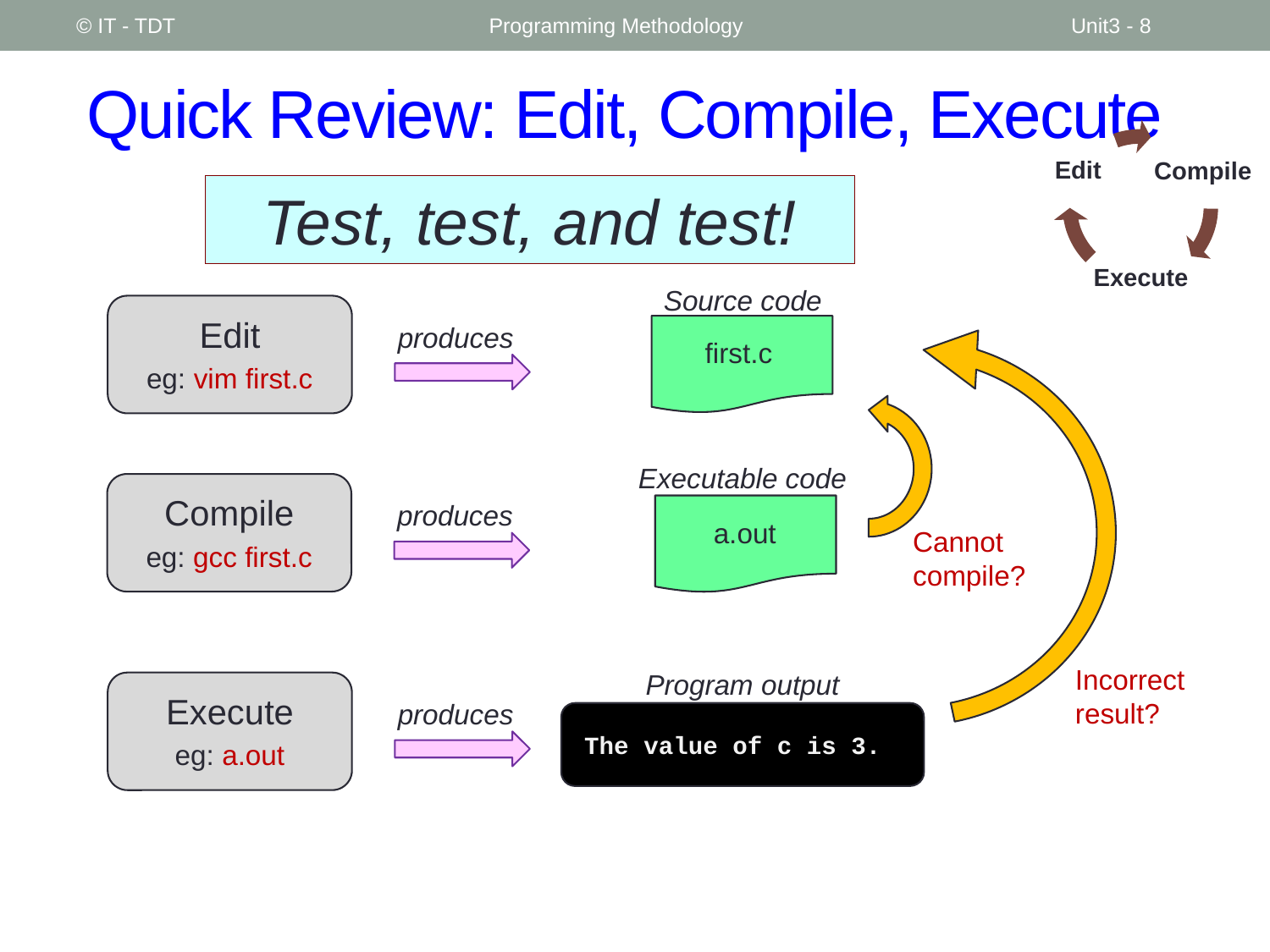

© IT - TDT
Programming Methodology
Unit3 - 8
# Quick Review: Edit, Compile, Execute
Compile
Execute
Edit
Test, test, and test!
Source code

first.c

Edit
eg: vim first.c
produces

Incorrect result?

Cannot compile?
Executable code

a.out

Compile
eg: gcc first.c
produces

Program output

The value of c is 3.

Execute
eg: a.out
produces